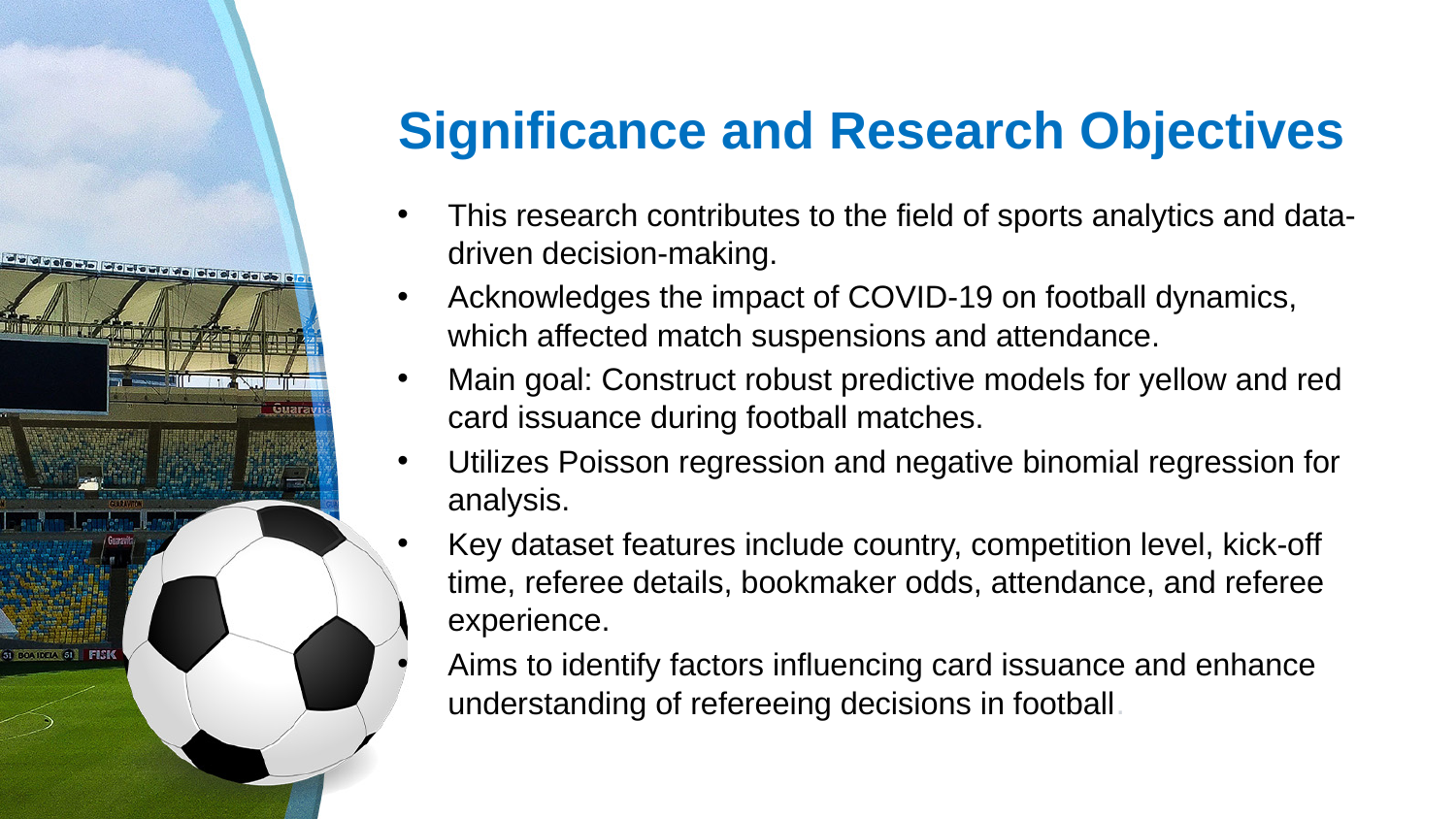

# Significance and Research Objectives
This research contributes to the field of sports analytics and data-driven decision-making.
Acknowledges the impact of COVID-19 on football dynamics, which affected match suspensions and attendance.
Main goal: Construct robust predictive models for yellow and red card issuance during football matches.
Utilizes Poisson regression and negative binomial regression for analysis.
Key dataset features include country, competition level, kick-off time, referee details, bookmaker odds, attendance, and referee experience.
Aims to identify factors influencing card issuance and enhance understanding of refereeing decisions in football.